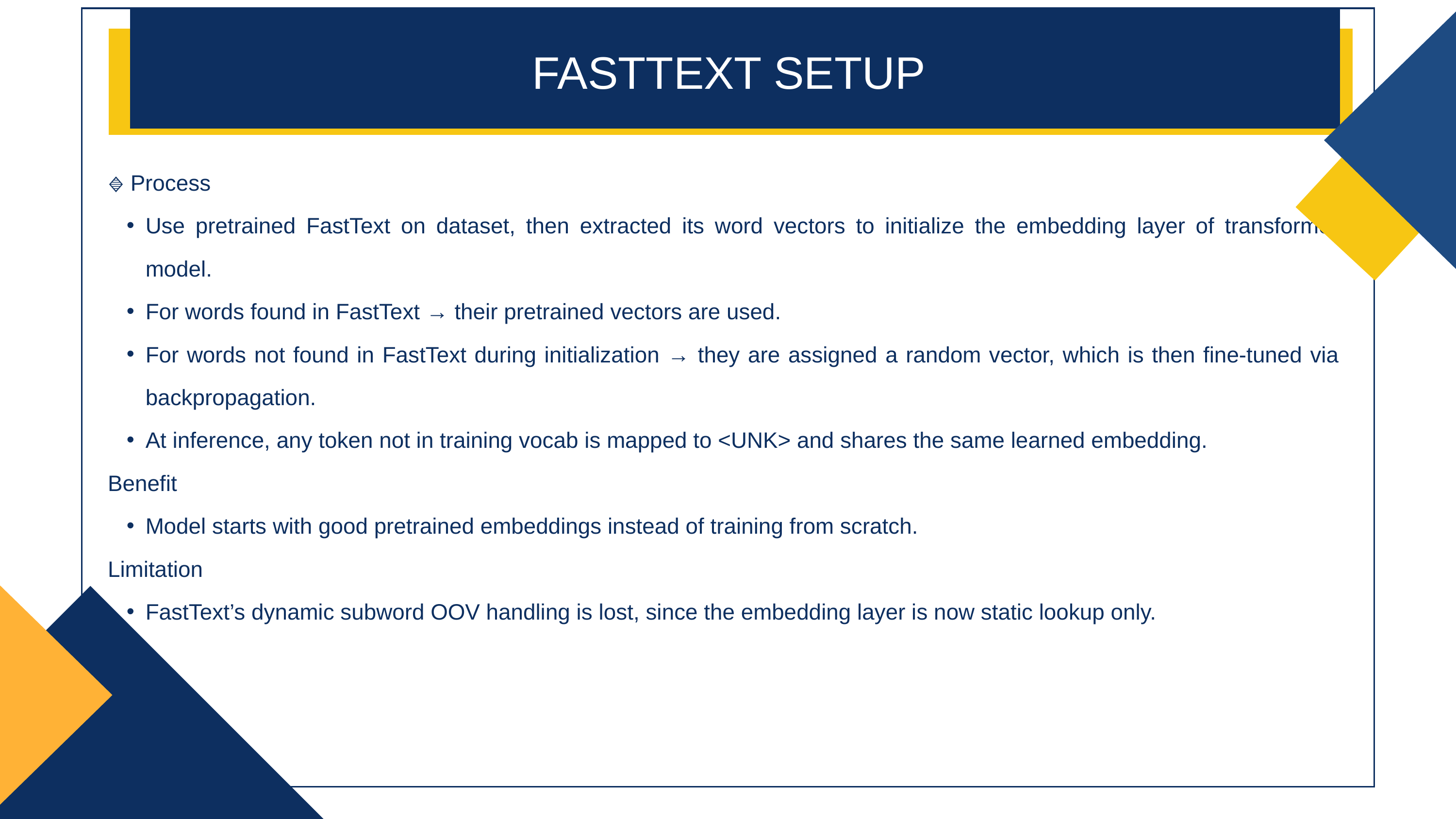

FASTTEXT SETUP

🔹 Process
Use pretrained FastText on dataset, then extracted its word vectors to initialize the embedding layer of transformer model.
For words found in FastText → their pretrained vectors are used.
For words not found in FastText during initialization → they are assigned a random vector, which is then fine-tuned via backpropagation.
At inference, any token not in training vocab is mapped to <UNK> and shares the same learned embedding.
Benefit
Model starts with good pretrained embeddings instead of training from scratch.
Limitation
FastText’s dynamic subword OOV handling is lost, since the embedding layer is now static lookup only.